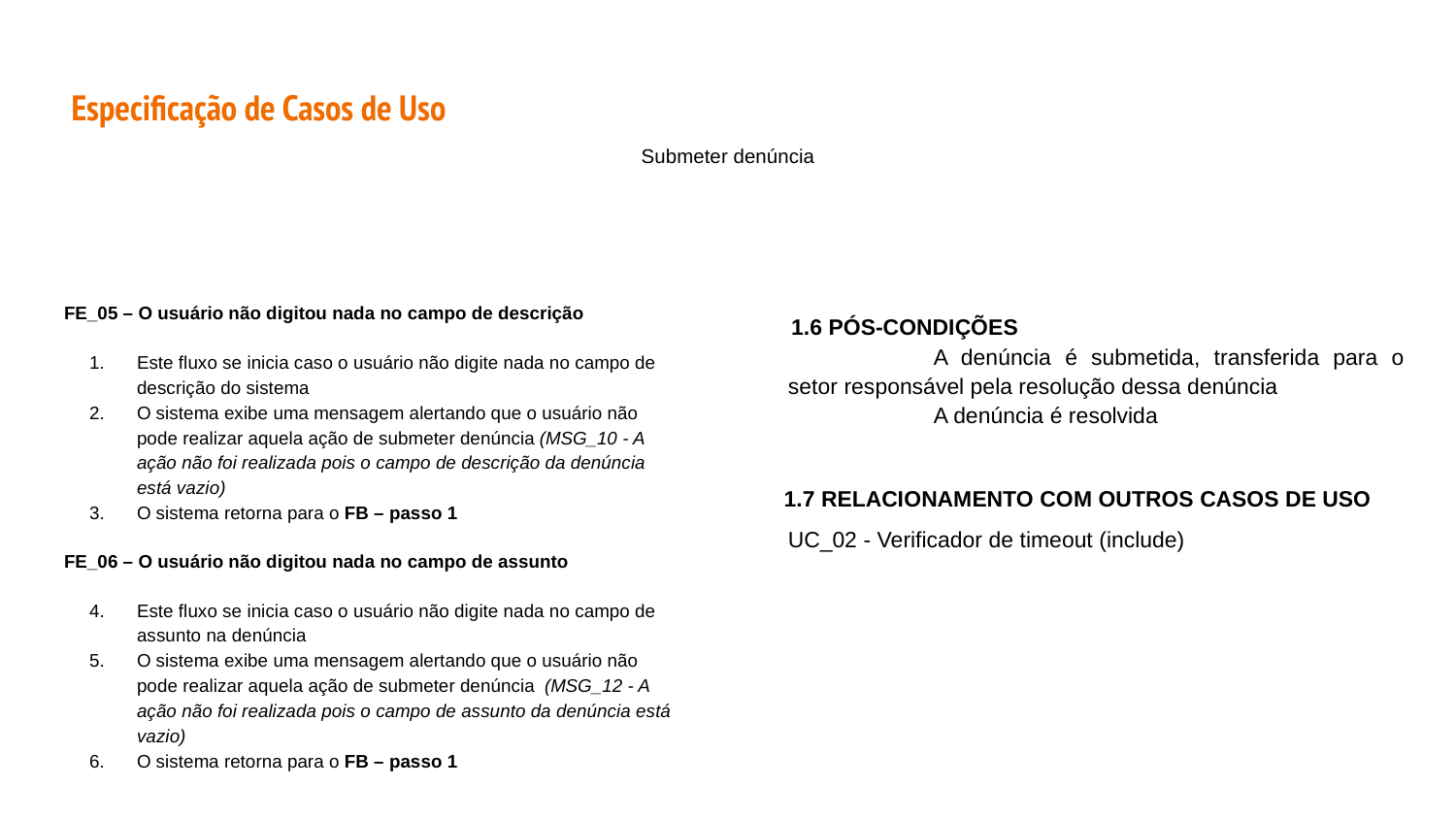

# Especificação de Casos de Uso
Submeter denúncia

FE_05 – O usuário não digitou nada no campo de descrição
Este fluxo se inicia caso o usuário não digite nada no campo de descrição do sistema
O sistema exibe uma mensagem alertando que o usuário não pode realizar aquela ação de submeter denúncia (MSG_10 - A ação não foi realizada pois o campo de descrição da denúncia está vazio)
O sistema retorna para o FB – passo 1
FE_06 – O usuário não digitou nada no campo de assunto
Este fluxo se inicia caso o usuário não digite nada no campo de assunto na denúncia
O sistema exibe uma mensagem alertando que o usuário não pode realizar aquela ação de submeter denúncia  (MSG_12 - A ação não foi realizada pois o campo de assunto da denúncia está vazio)
O sistema retorna para o FB – passo 1

 1.6 PÓS-CONDIÇÕES
		A denúncia é submetida, transferida para o setor responsável pela resolução dessa denúncia
		A denúncia é resolvida

1.7 RELACIONAMENTO COM OUTROS CASOS DE USO
UC_02 - Verificador de timeout (include)